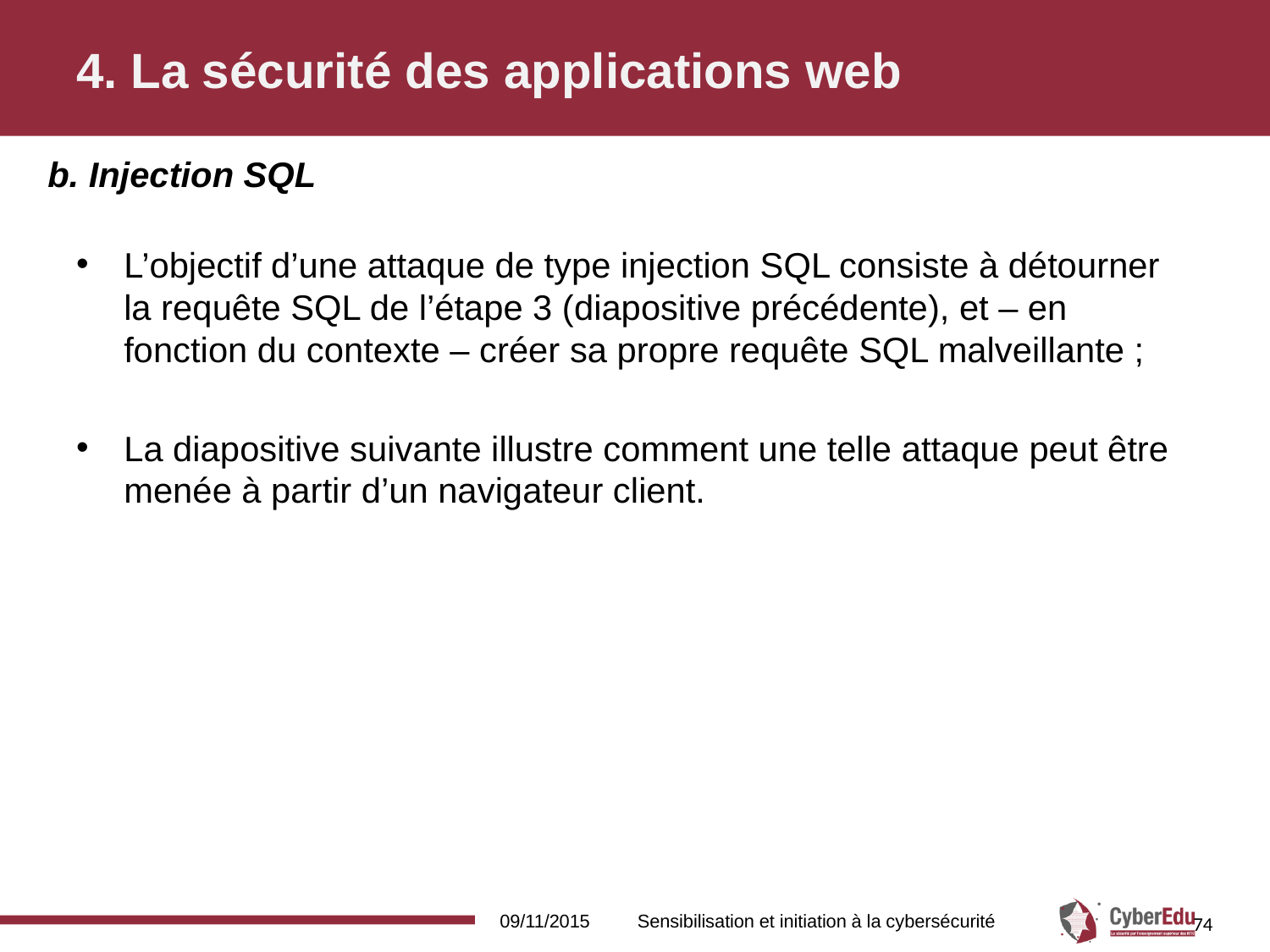

# 4. La sécurité des applications web
b. Injection SQL
L’objectif d’une attaque de type injection SQL consiste à détourner la requête SQL de l’étape 3 (diapositive précédente), et – en fonction du contexte – créer sa propre requête SQL malveillante ;

La diapositive suivante illustre comment une telle attaque peut être menée à partir d’un navigateur client.

09/11/2015
Sensibilisation et initiation à la cybersécurité